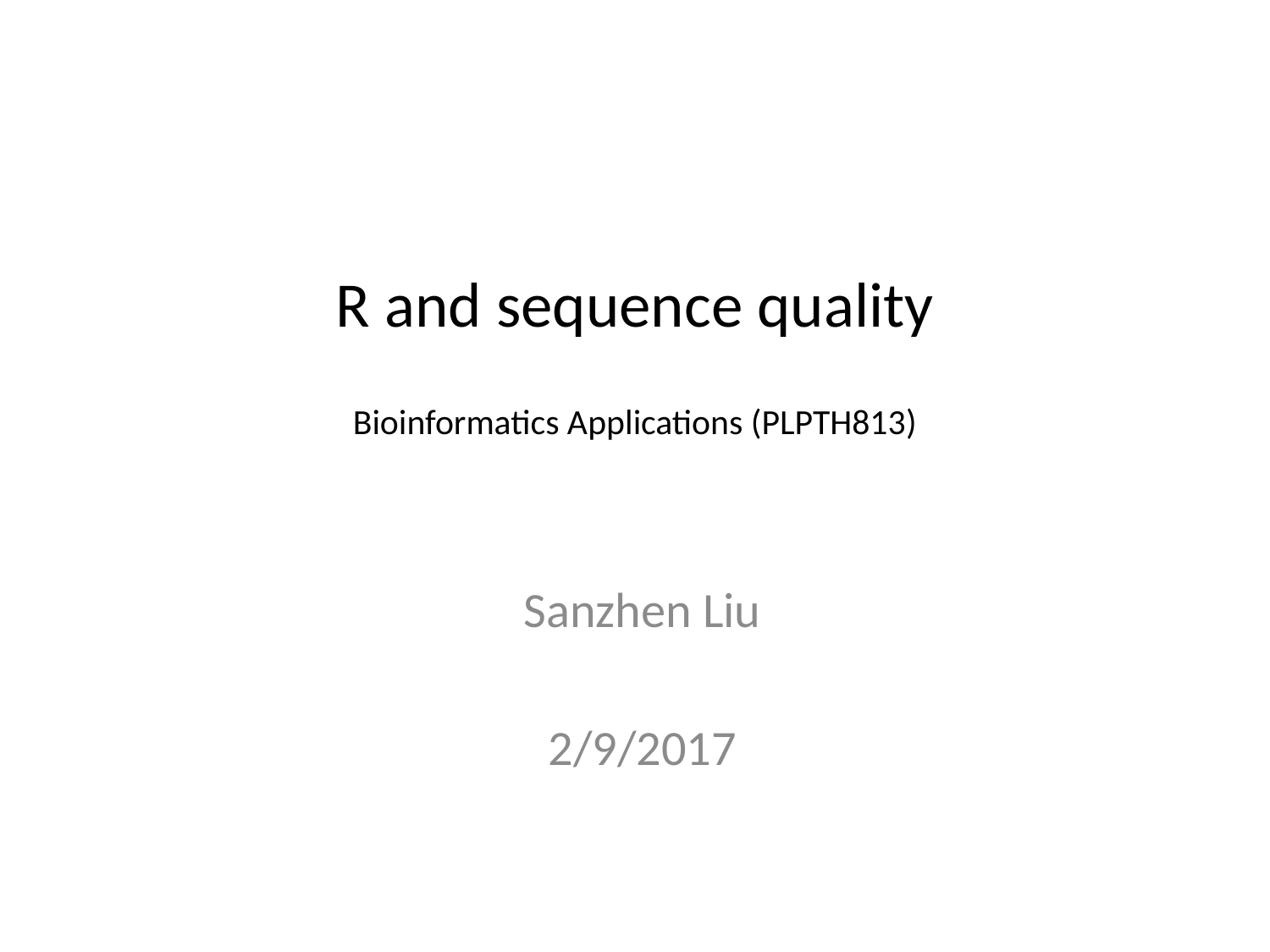

# R and sequence quality Bioinformatics Applications (PLPTH813)
Sanzhen Liu

2/9/2017